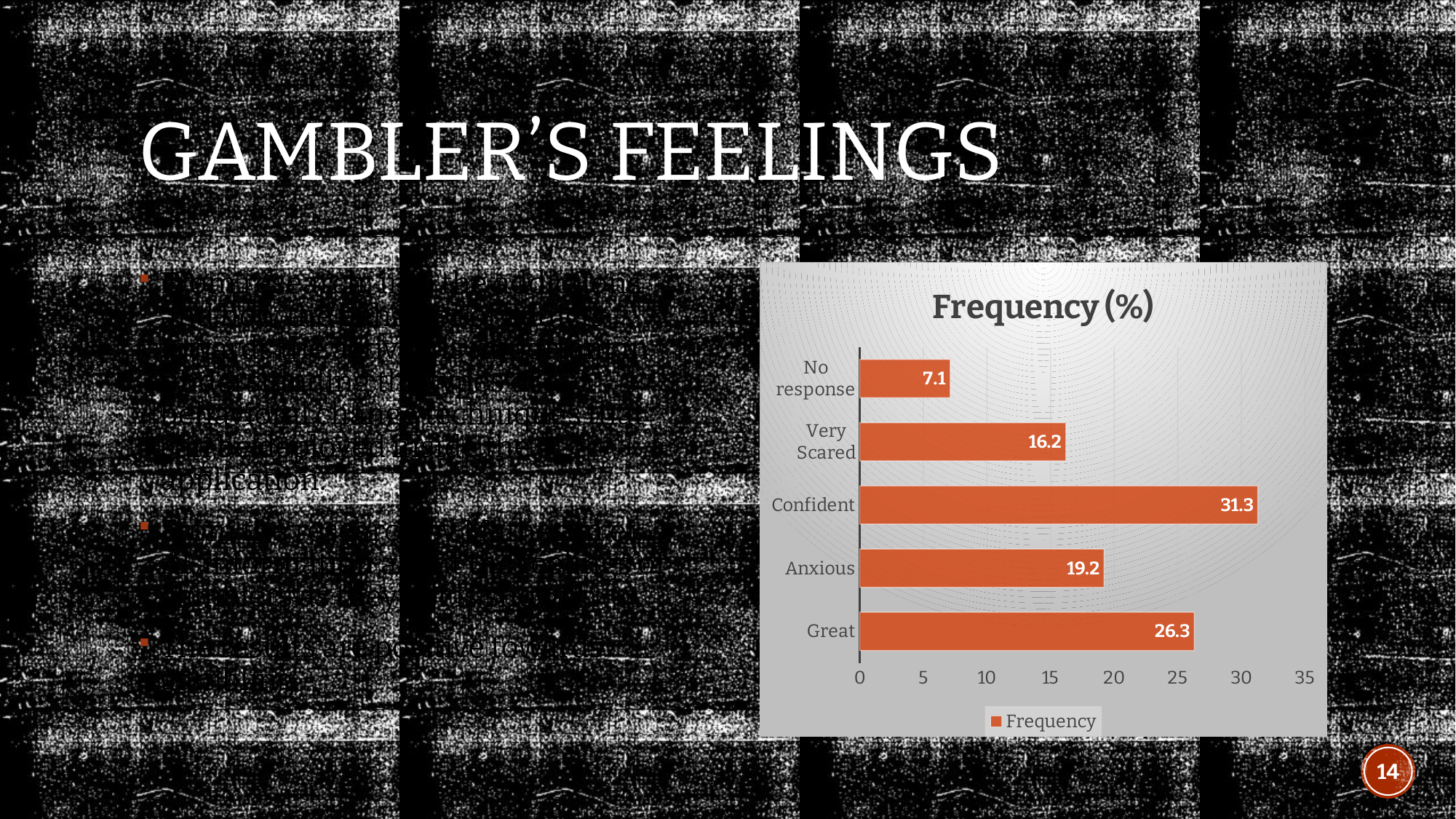

# GAMBLER’S FEELINGS

### Chart: Frequency (%)

| Category | Frequency |
|---|---|
| Great | 26.3 |
| Anxious | 19.2 |
| Confident | 31.3 |
| Very Scared | 16.2 |
| No response | 7.1 |
From research, into the addictions and how the behavior of addicts towards the activity is important in understanding the types of behavioral change techniques that can be deployed inside the application.
From the research by Matheson et. Al, information about the feelings of gamblers as they bet is shown.
The results are positive towards gambling.
14